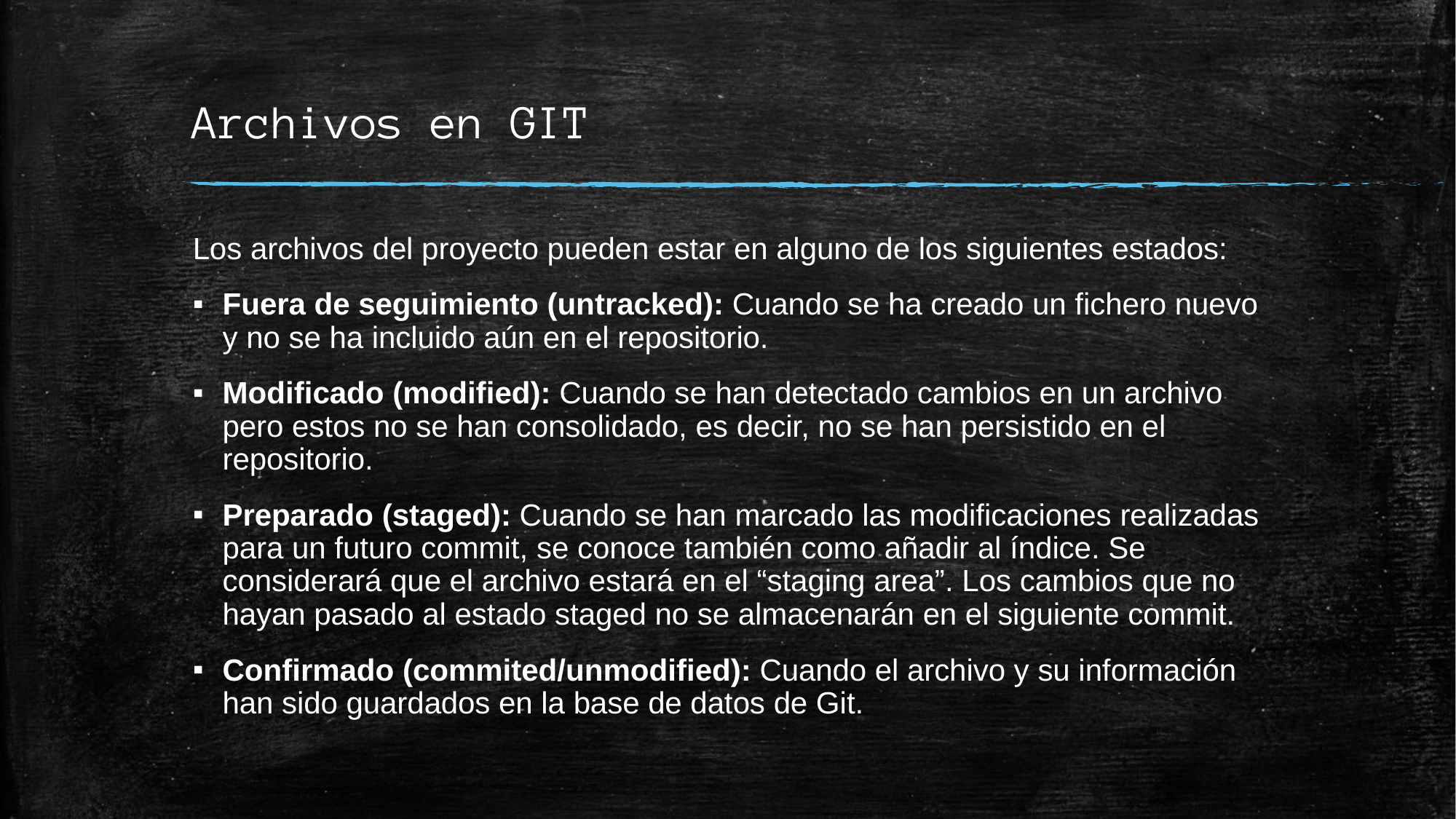

# Archivos en GIT
Los archivos del proyecto pueden estar en alguno de los siguientes estados:
Fuera de seguimiento (untracked): Cuando se ha creado un fichero nuevo y no se ha incluido aún en el repositorio.
Modificado (modified): Cuando se han detectado cambios en un archivo pero estos no se han consolidado, es decir, no se han persistido en el repositorio.
Preparado (staged): Cuando se han marcado las modificaciones realizadas para un futuro commit, se conoce también como añadir al índice. Se considerará que el archivo estará en el “staging area”. Los cambios que no hayan pasado al estado staged no se almacenarán en el siguiente commit.
Confirmado (commited/unmodified): Cuando el archivo y su información han sido guardados en la base de datos de Git.